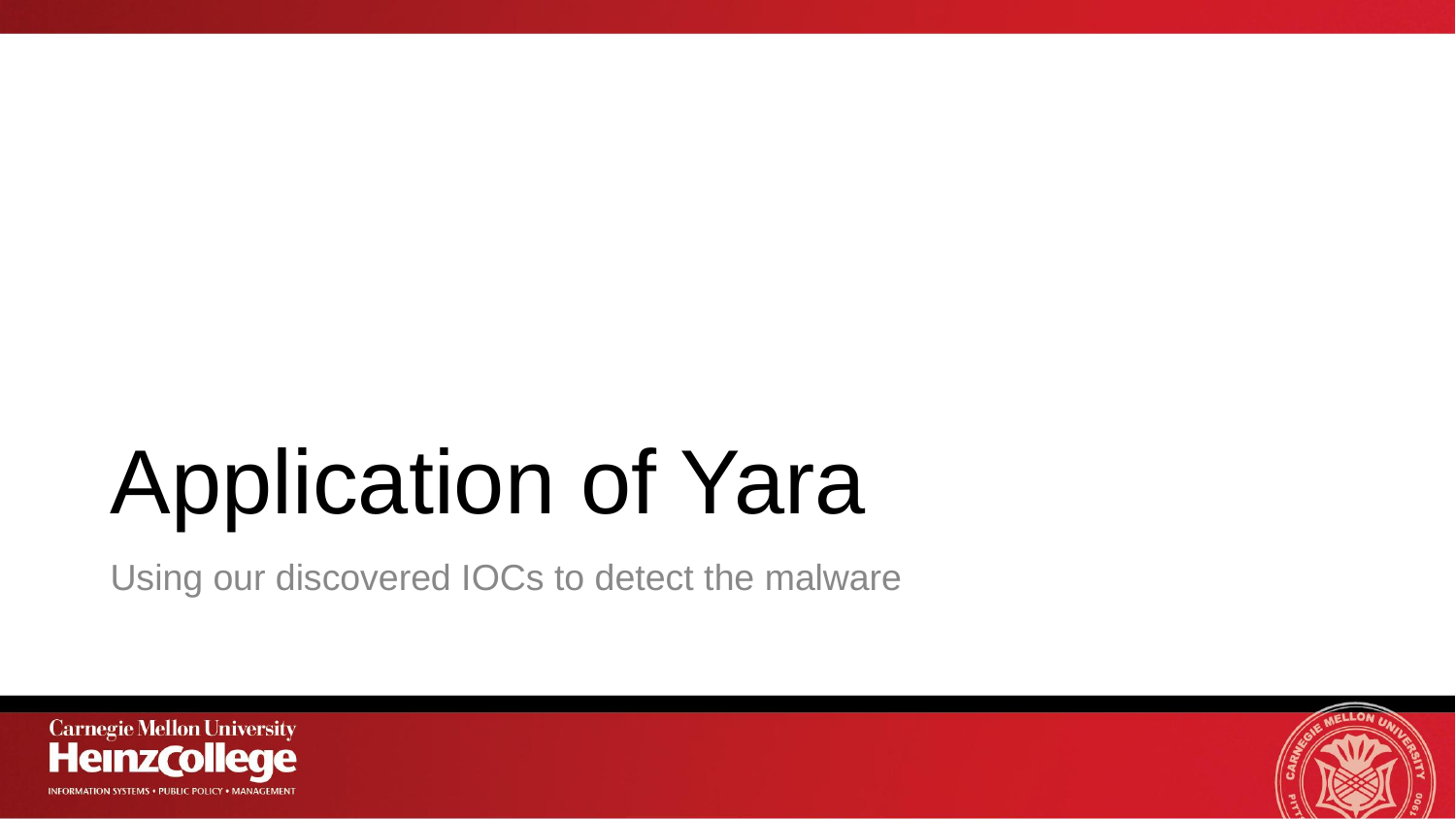

# Application of Yara
Using our discovered IOCs to detect the malware